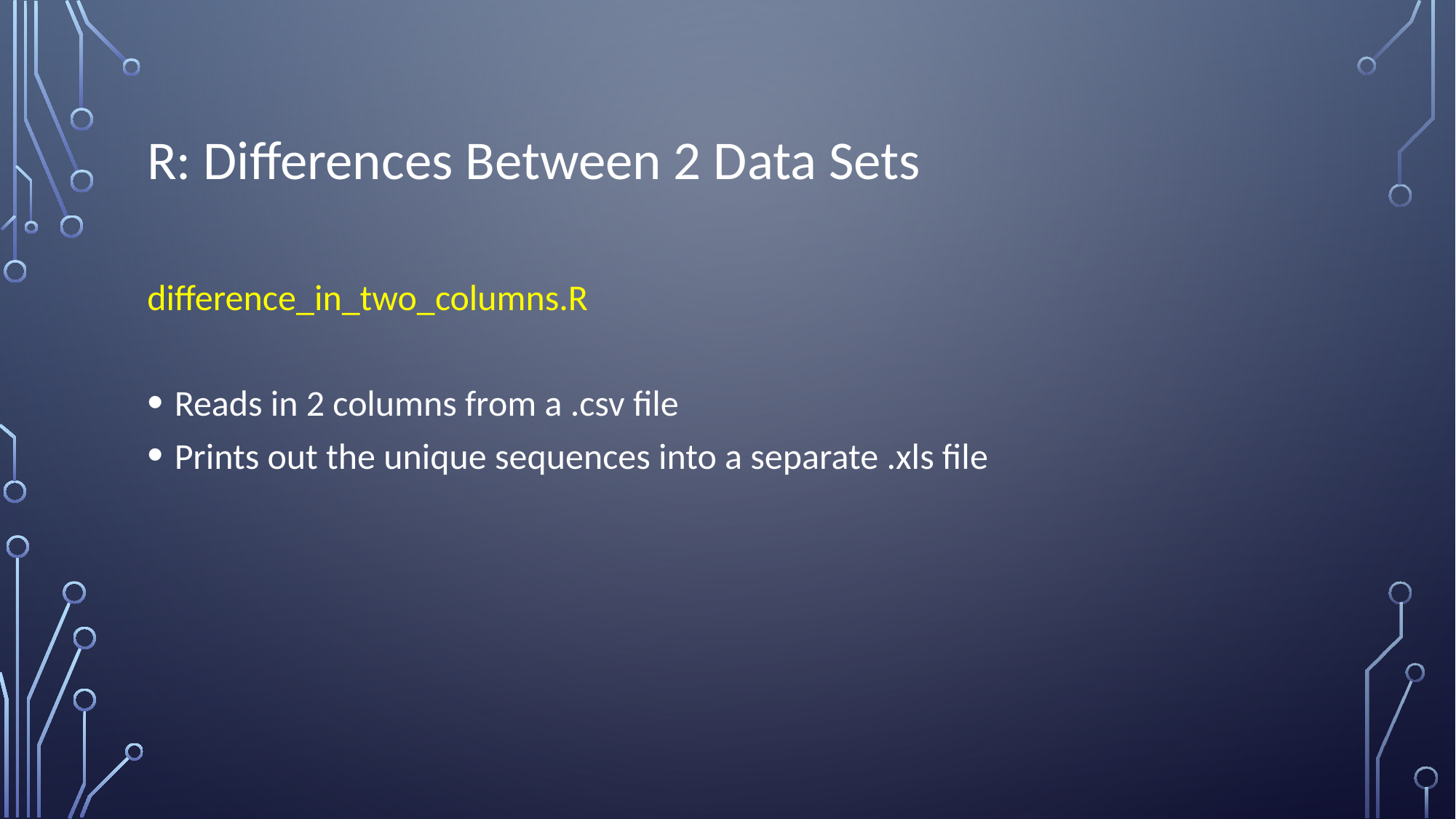

# R: Differences Between 2 Data Sets
difference_in_two_columns.R

Reads in 2 columns from a .csv file
Prints out the unique sequences into a separate .xls file